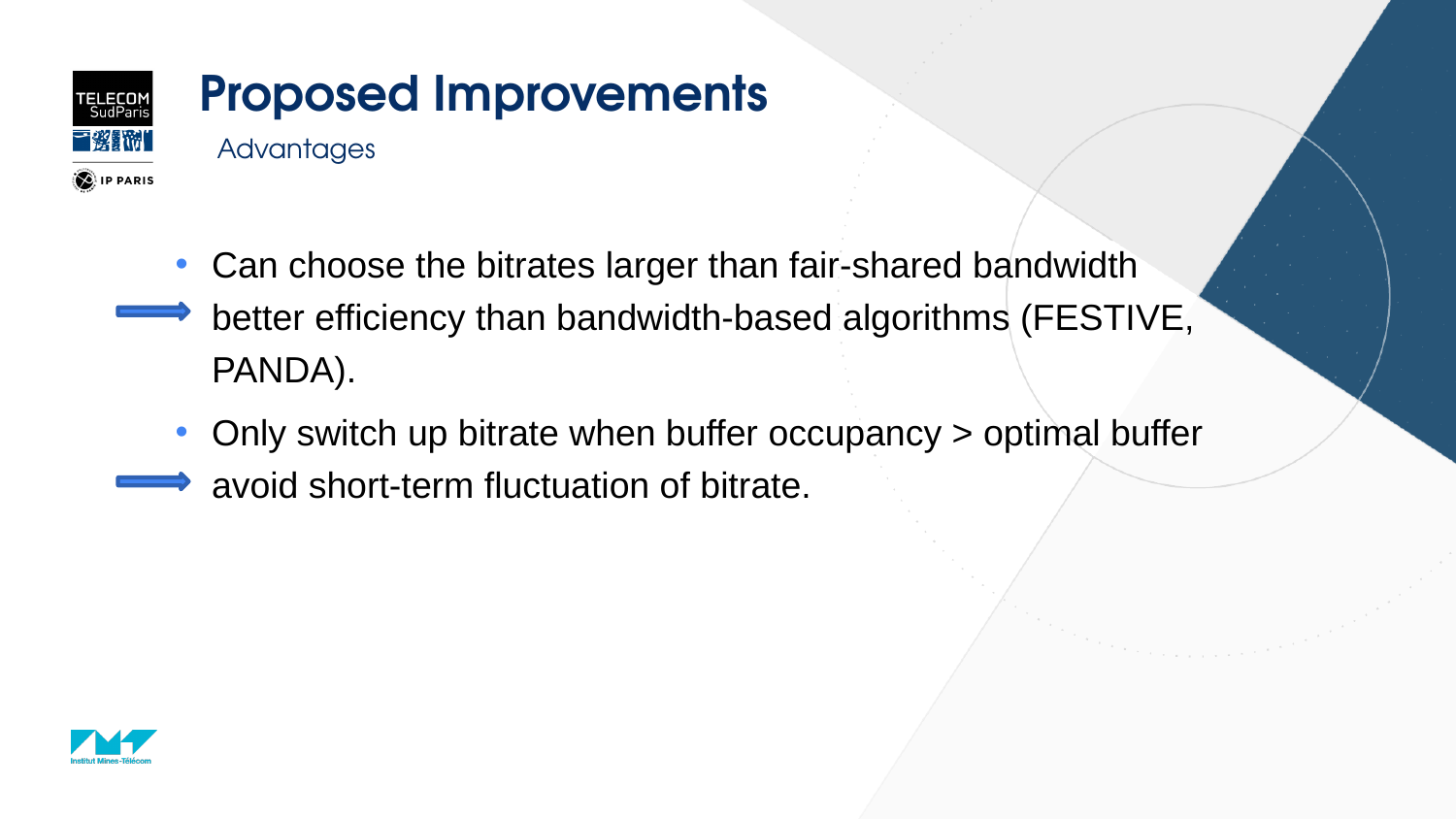

# Proposed Improvements
Advantages
Can choose the bitrates larger than fair-shared bandwidth           better efficiency than bandwidth-based algorithms (FESTIVE, PANDA).
Only switch up bitrate when buffer occupancy > optimal buffer         avoid short-term fluctuation of bitrate.